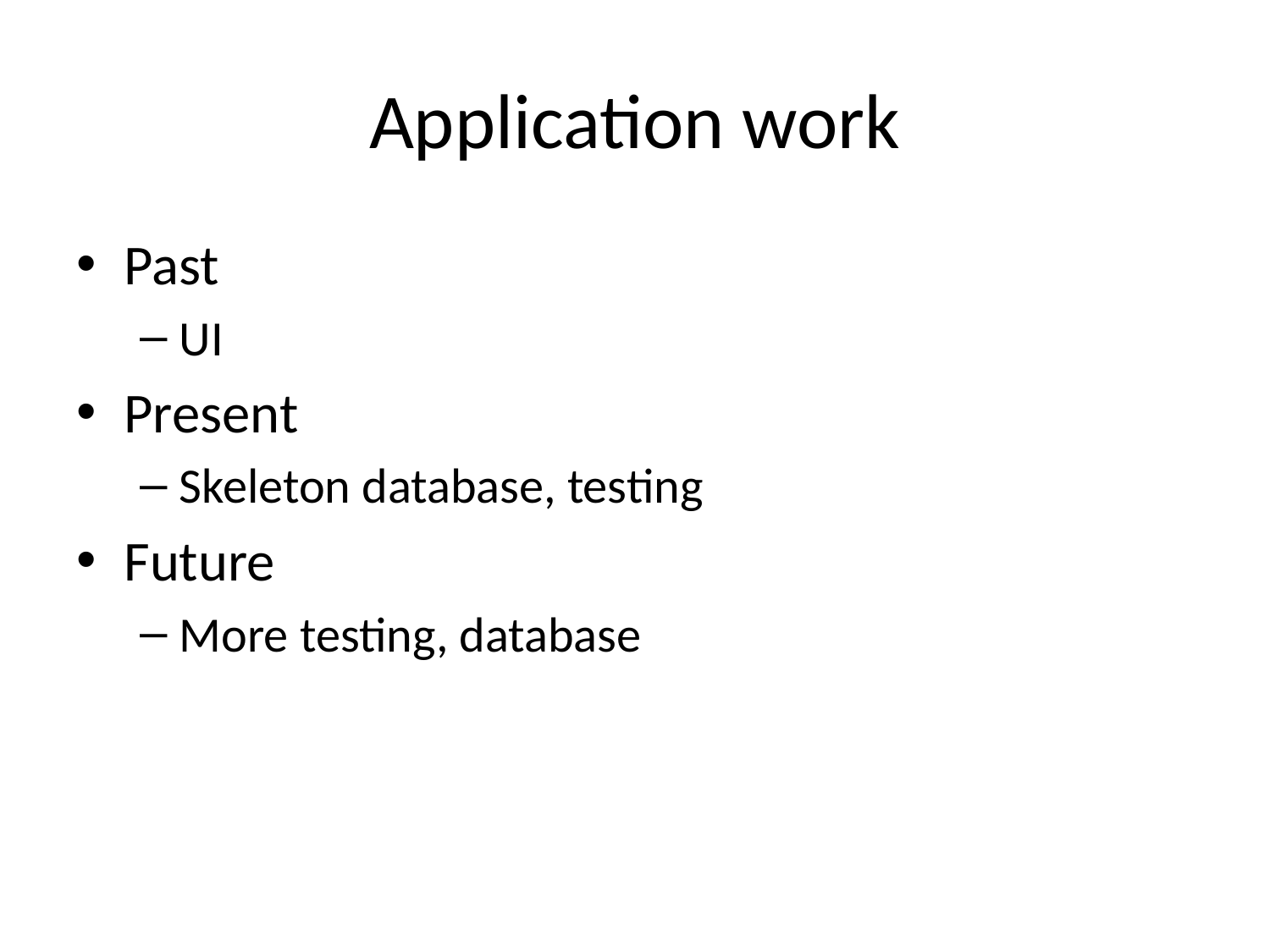

# Application work
Past
UI
Present
Skeleton database, testing
Future
More testing, database